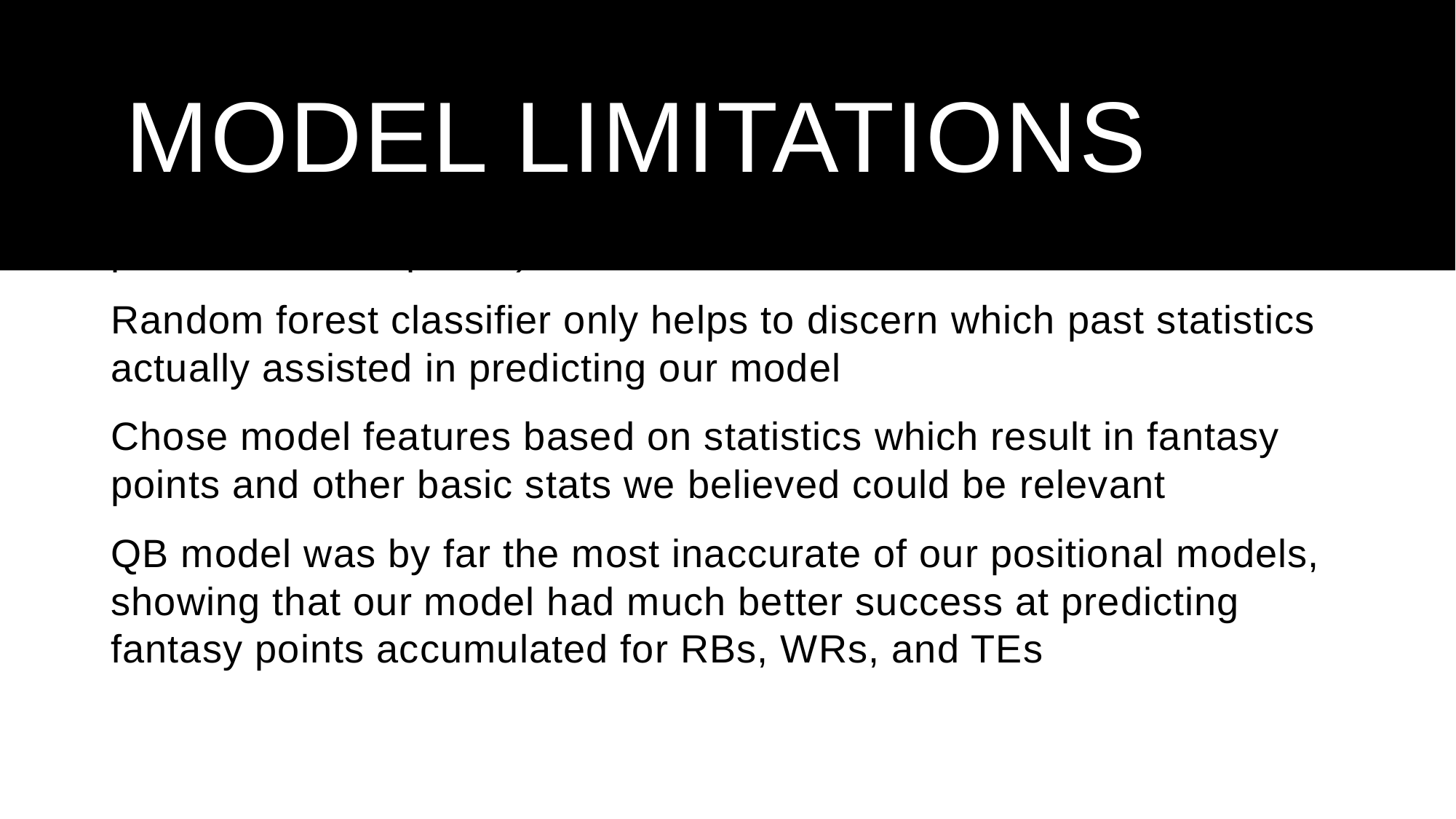

# Model Limitations
Limited to accuracy scores for linear regression models (predicted points vs actual points)
Random forest classifier only helps to discern which past statistics actually assisted in predicting our model
Chose model features based on statistics which result in fantasy points and other basic stats we believed could be relevant
QB model was by far the most inaccurate of our positional models, showing that our model had much better success at predicting fantasy points accumulated for RBs, WRs, and TEs